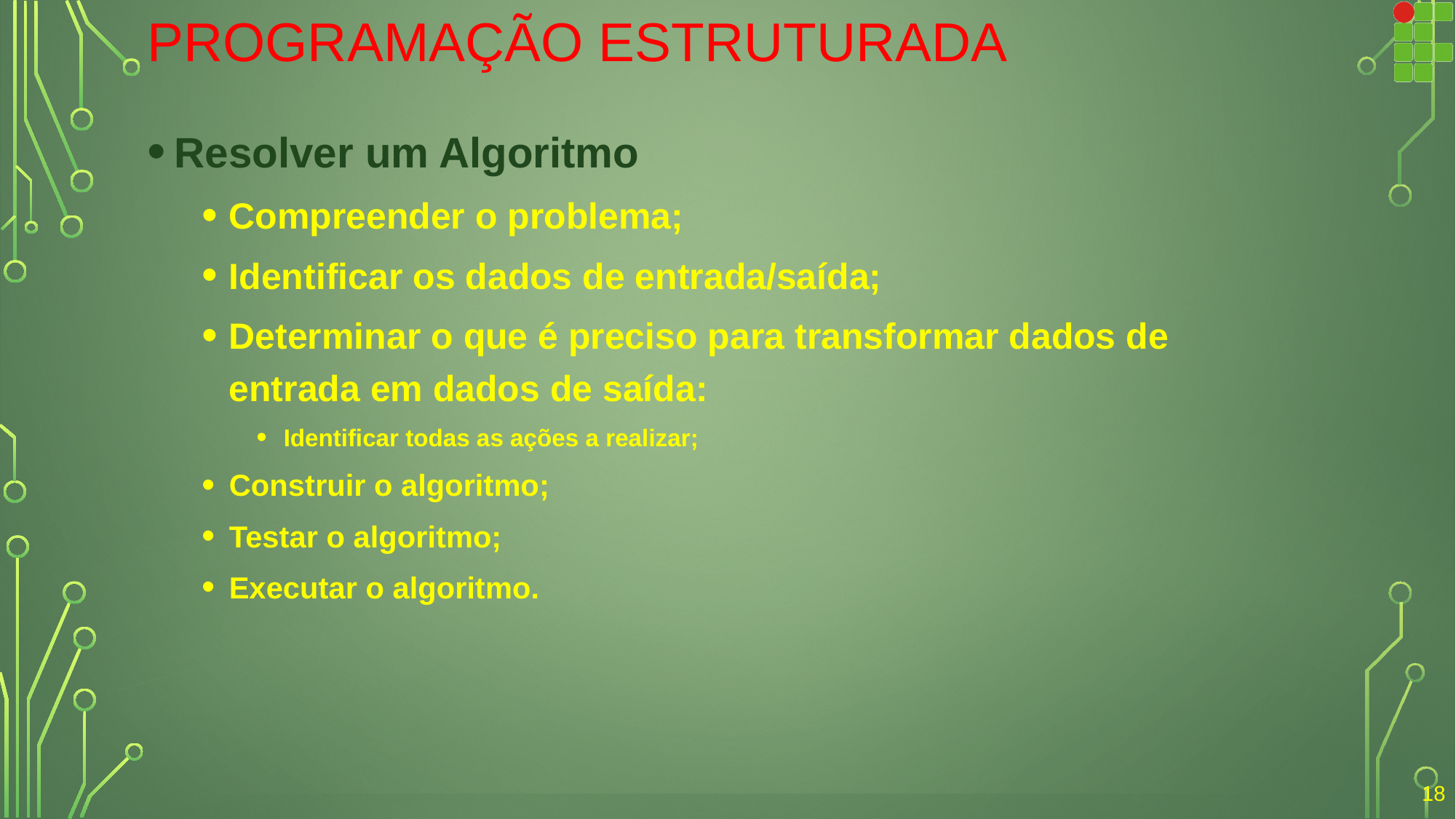

# Programação Estruturada
Resolver um Algoritmo
Compreender o problema;
Identificar os dados de entrada/saída;
Determinar o que é preciso para transformar dados de entrada em dados de saída:
Identificar todas as ações a realizar;
Construir o algoritmo;
Testar o algoritmo;
Executar o algoritmo.

18